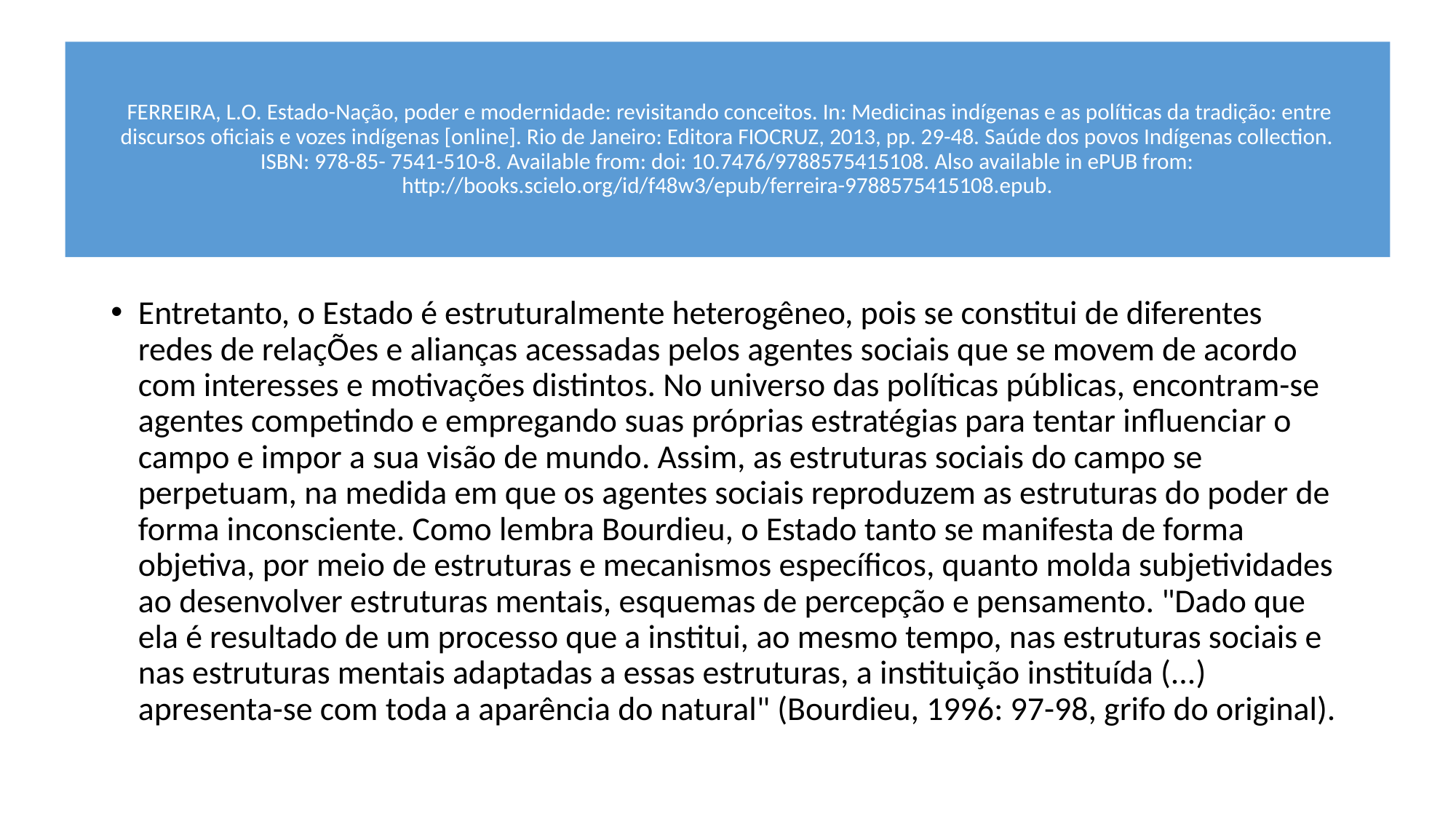

# FERREIRA, L.O. Estado-Nação, poder e modernidade: revisitando conceitos. In: Medicinas indígenas e as políticas da tradição: entre discursos oficiais e vozes indígenas [online]. Rio de Janeiro: Editora FIOCRUZ, 2013, pp. 29-48. Saúde dos povos Indígenas collection. ISBN: 978-85- 7541-510-8. Available from: doi: 10.7476/9788575415108. Also available in ePUB from: http://books.scielo.org/id/f48w3/epub/ferreira-9788575415108.epub.
Entretanto, o Estado é estruturalmente heterogêneo, pois se constitui de diferentes redes de relaçÕes e alianças acessadas pelos agentes sociais que se movem de acordo com interesses e motivações distintos. No universo das políticas públicas, encontram-se agentes competindo e empregando suas próprias estratégias para tentar influenciar o campo e impor a sua visão de mundo. Assim, as estruturas sociais do campo se perpetuam, na medida em que os agentes sociais reproduzem as estruturas do poder de forma inconsciente. Como lembra Bourdieu, o Estado tanto se manifesta de forma objetiva, por meio de estruturas e mecanismos específicos, quanto molda subjetividades ao desenvolver estruturas mentais, esquemas de percepção e pensamento. "Dado que ela é resultado de um processo que a institui, ao mesmo tempo, nas estruturas sociais e nas estruturas mentais adaptadas a essas estruturas, a instituição instituída (...) apresenta-se com toda a aparência do natural" (Bourdieu, 1996: 97-98, grifo do original).